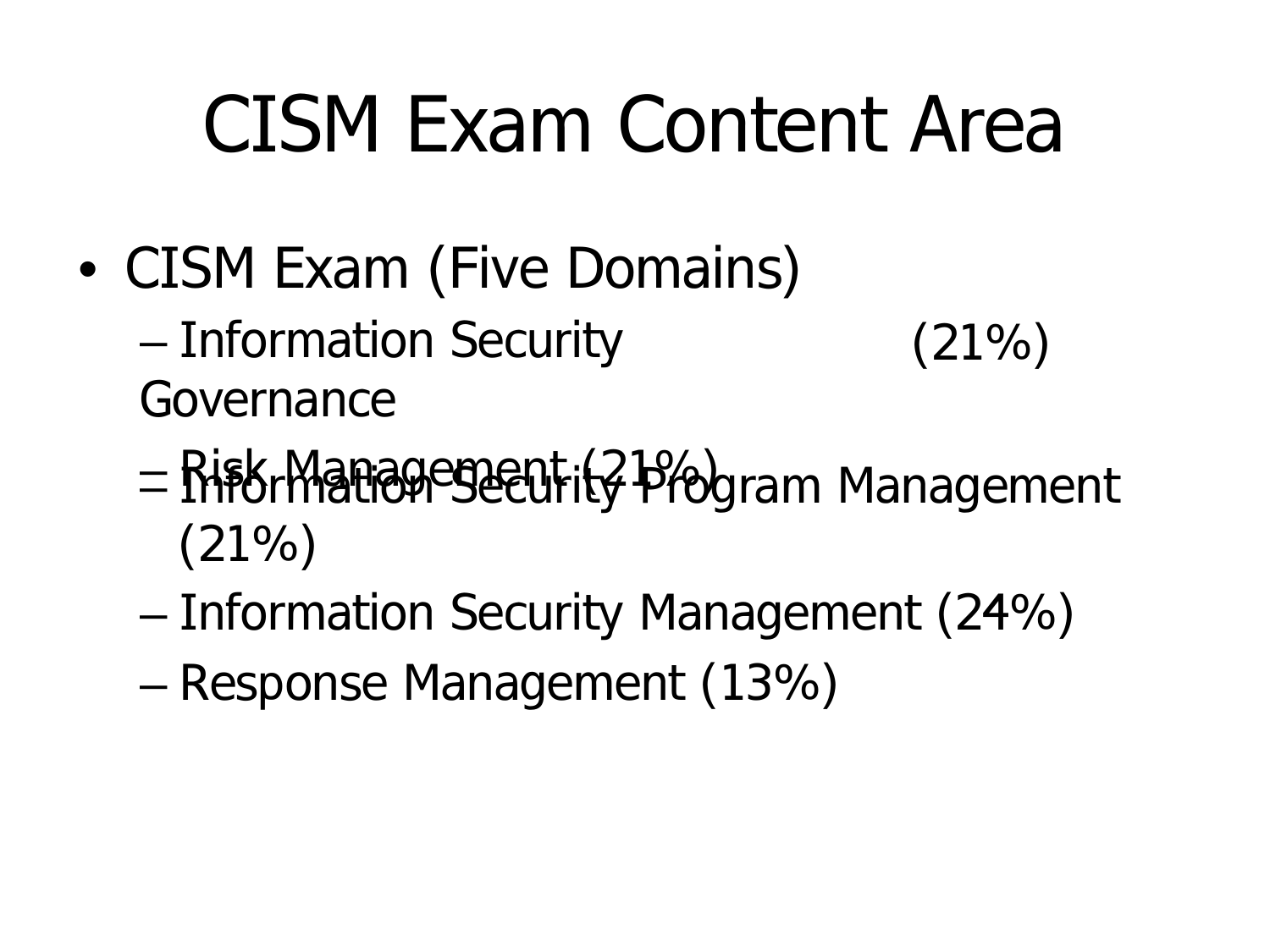

CISM
Exam
Content
Area
• CISM Exam (Five Domains)
– Information Security Governance
– Risk Management (21%)
(21%)
– Information Security Program Management
(21%)
– Information Security Management (24%)
– Response Management (13%)